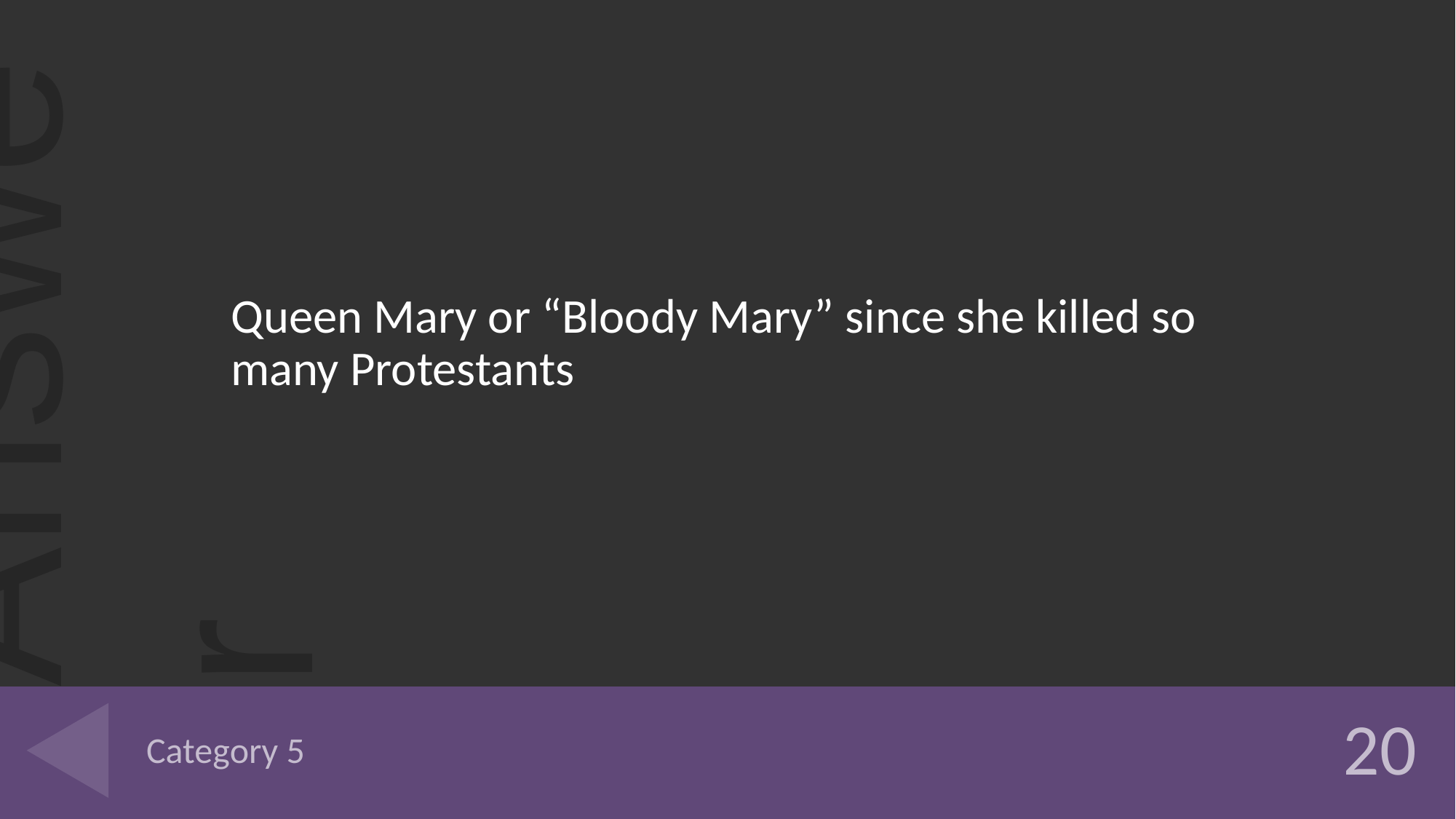

Queen Mary or “Bloody Mary” since she killed so many Protestants
# Category 5
20